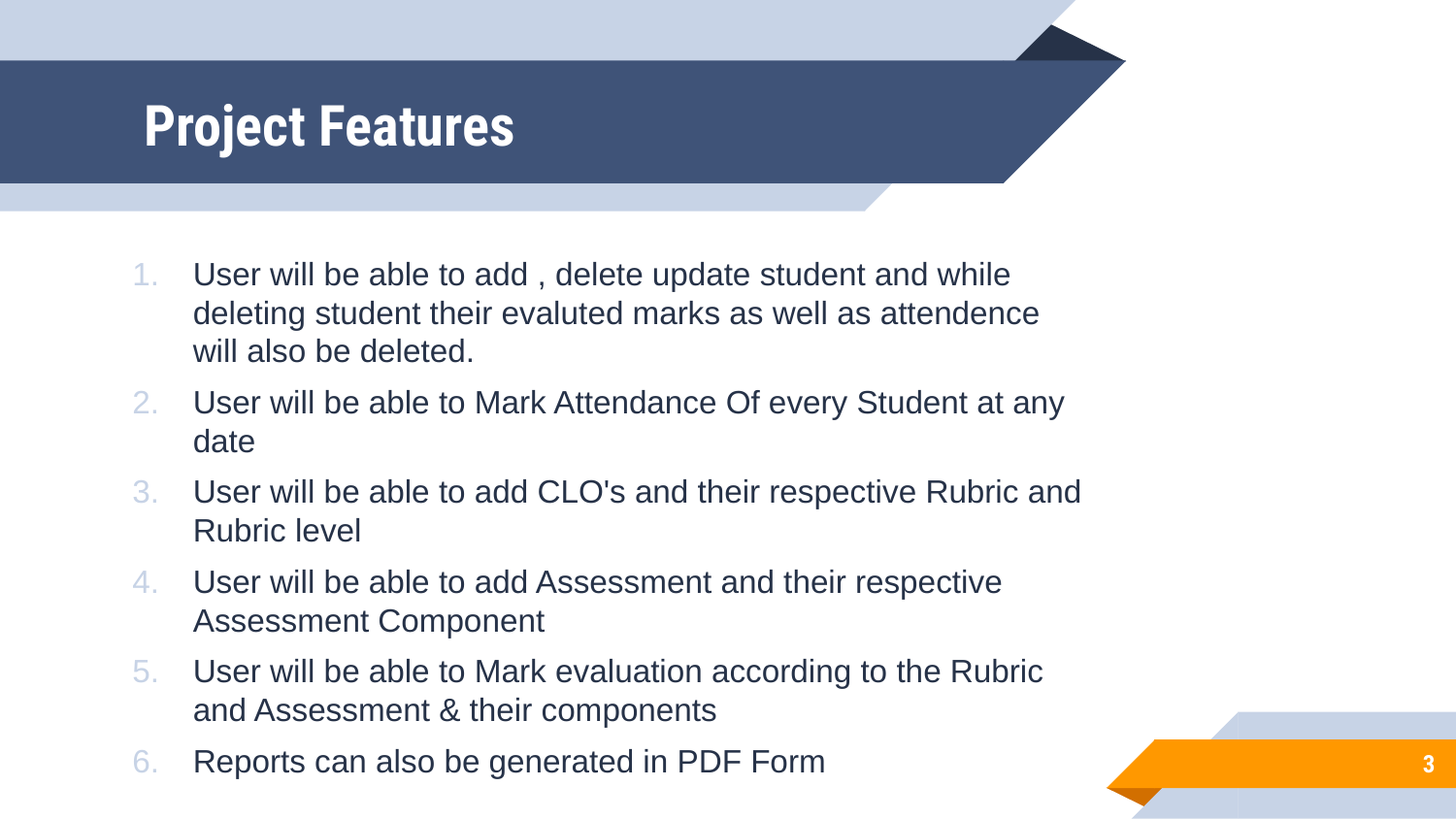

# Project Features
User will be able to add , delete update student and while deleting student their evaluted marks as well as attendence will also be deleted.
User will be able to Mark Attendance Of every Student at any date
User will be able to add CLO's and their respective Rubric and Rubric level
User will be able to add Assessment and their respective Assessment Component
User will be able to Mark evaluation according to the Rubric and Assessment & their components
Reports can also be generated in PDF Form

3